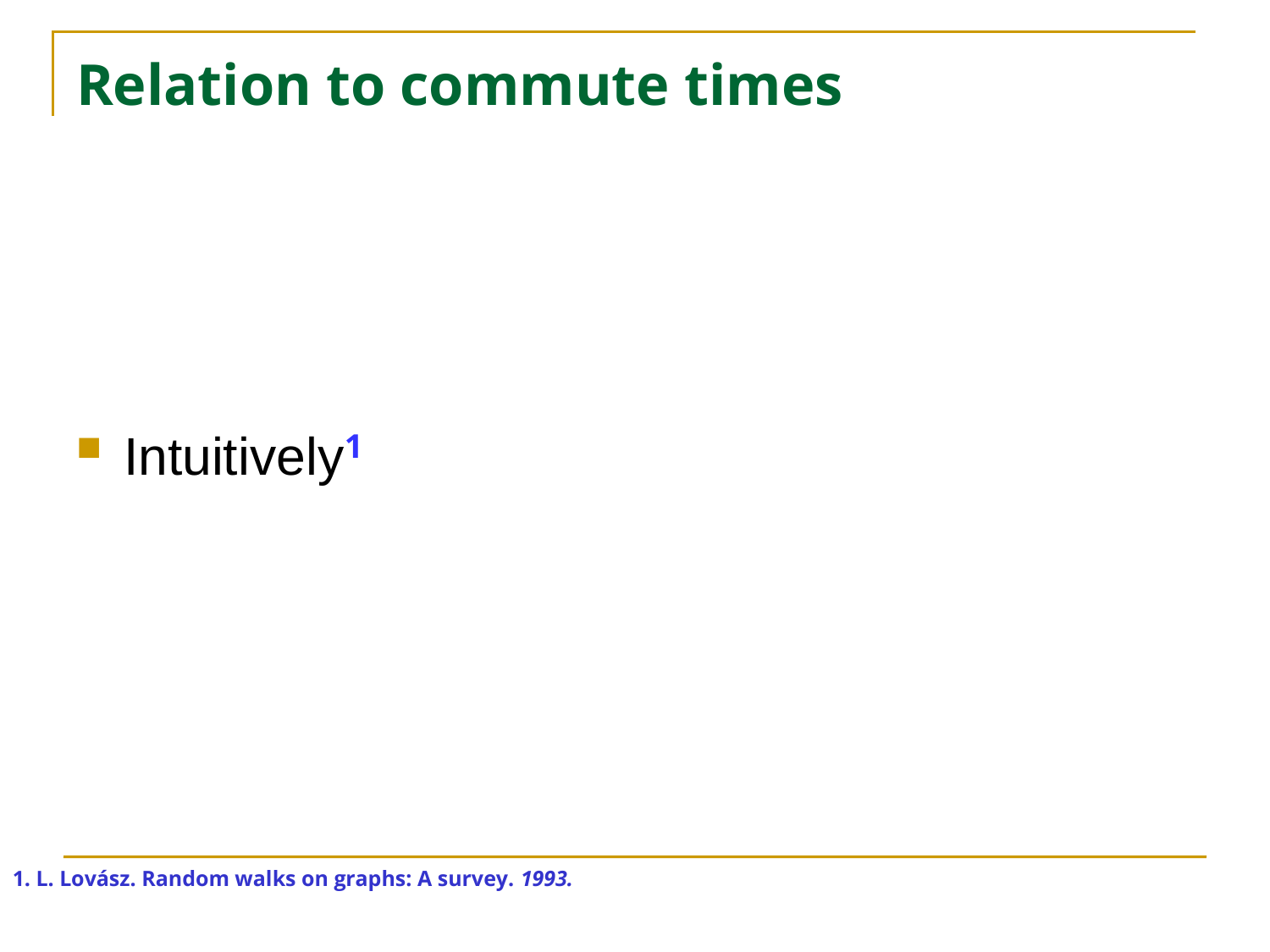

# Relation to commute times

Intuitively1

1. L. Lovász. Random walks on graphs: A survey. 1993.